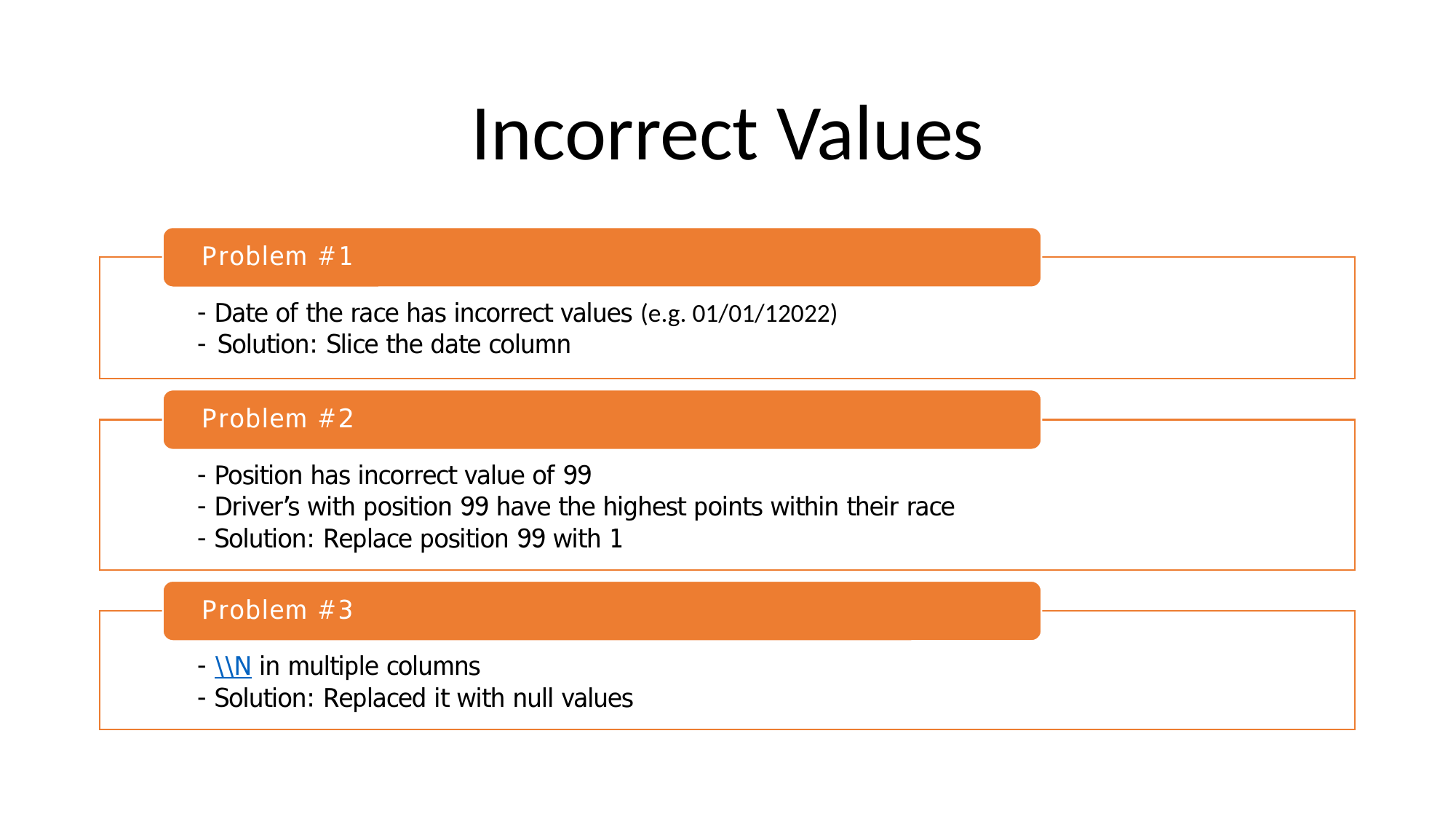

# Incorrect Values
- Date of the race has incorrect values (e.g. 01/01/12022)
-	Solution: Slice the date column
Problem #1
- Position has incorrect value of 99
- Driver’s with position 99 have the highest points within their race
- Solution: Replace position 99 with 1
Problem #2
- \\N in multiple columns
- Solution: Replaced it with null values
Problem #3